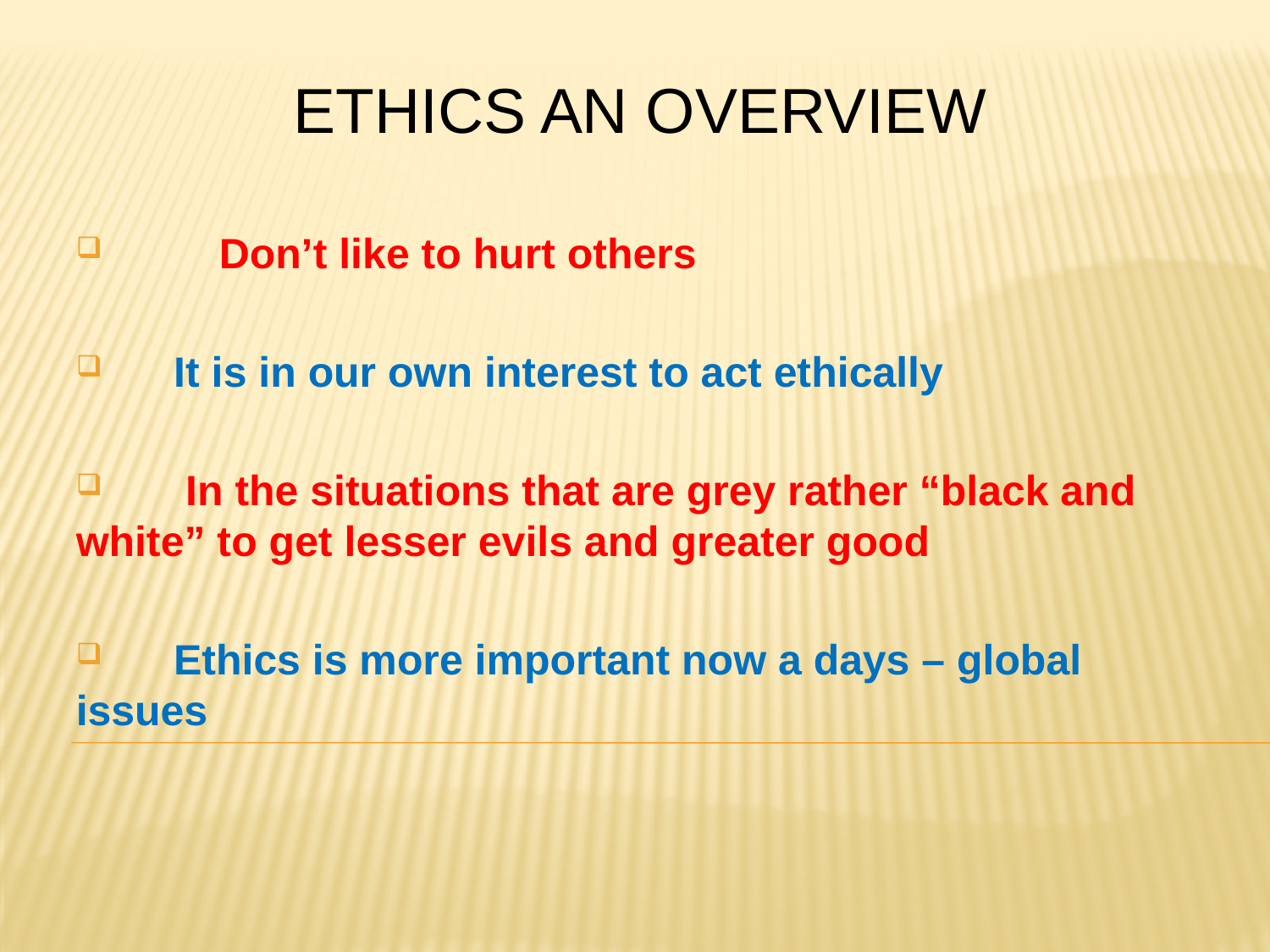

# ETHICS AN OVERVIEW
          Don’t like to hurt others

      It is in our own interest to act ethically

       In the situations that are grey rather “black and 	white” to get lesser evils and greater good

      Ethics is more important now a days – global issues